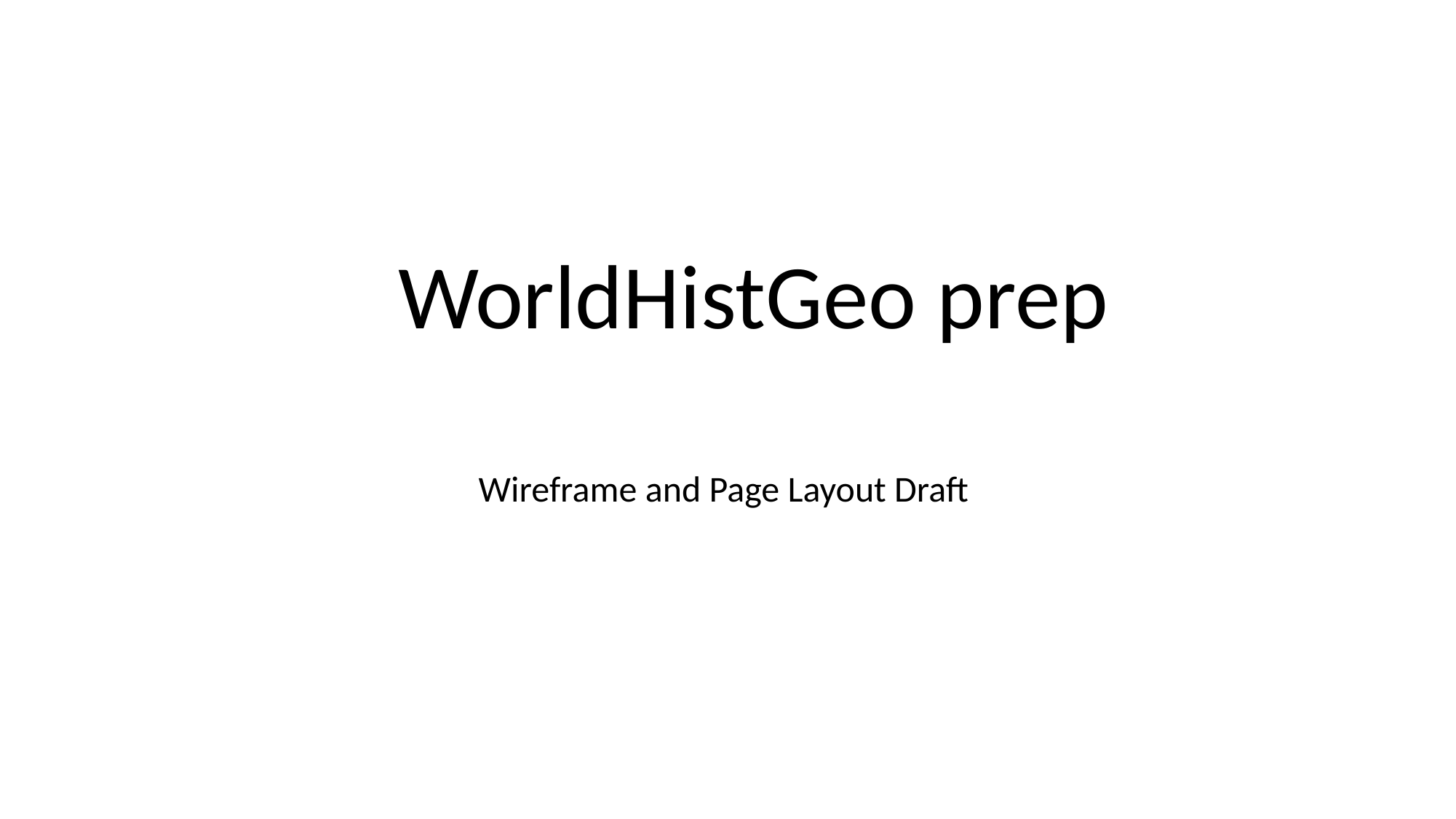

# WorldHistGeo prep
Wireframe and Page Layout Draft